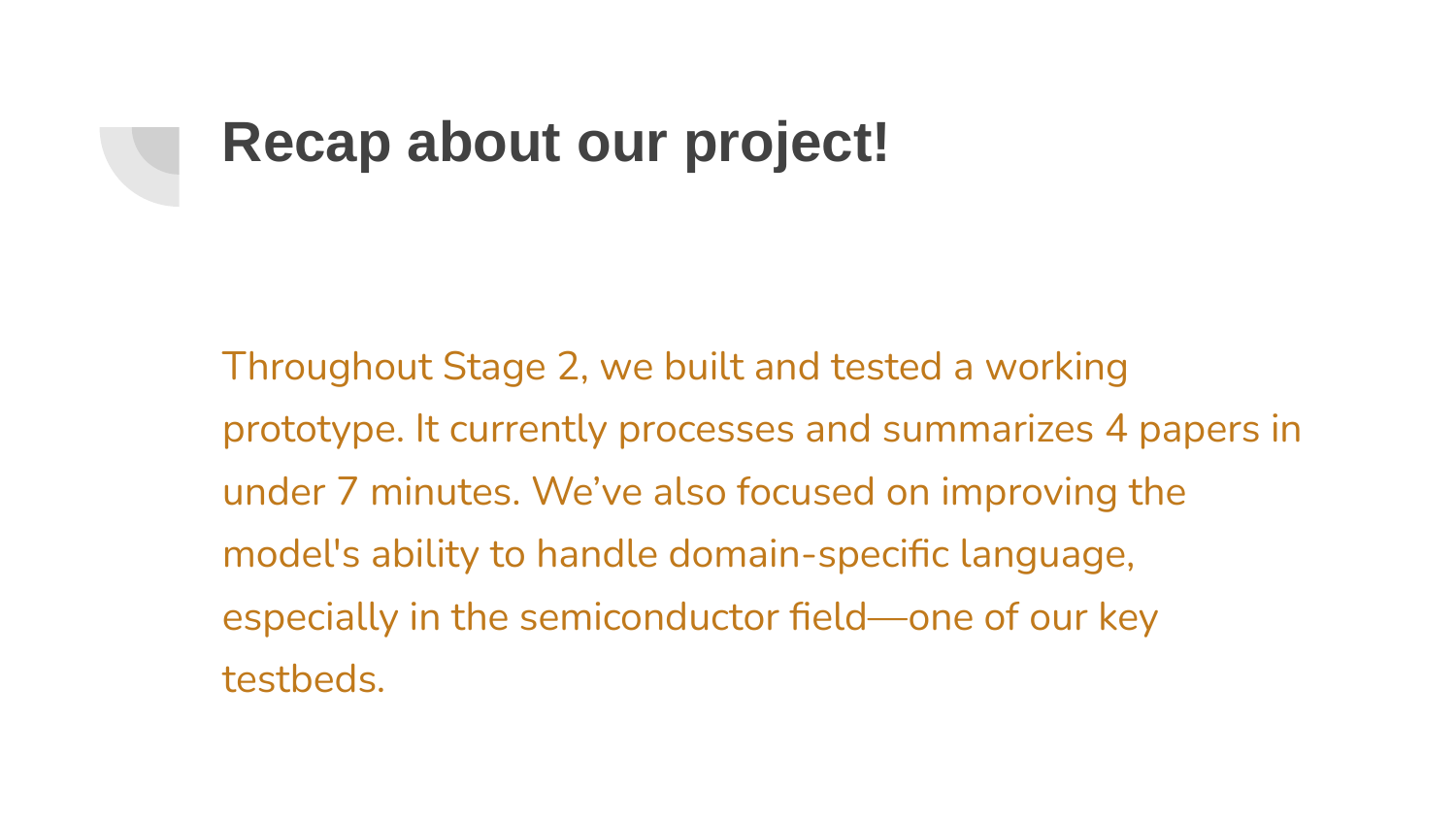

# Recap about our project!

Throughout Stage 2, we built and tested a working prototype. It currently processes and summarizes 4 papers in under 7 minutes. We’ve also focused on improving the model's ability to handle domain-specific language, especially in the semiconductor field—one of our key testbeds.